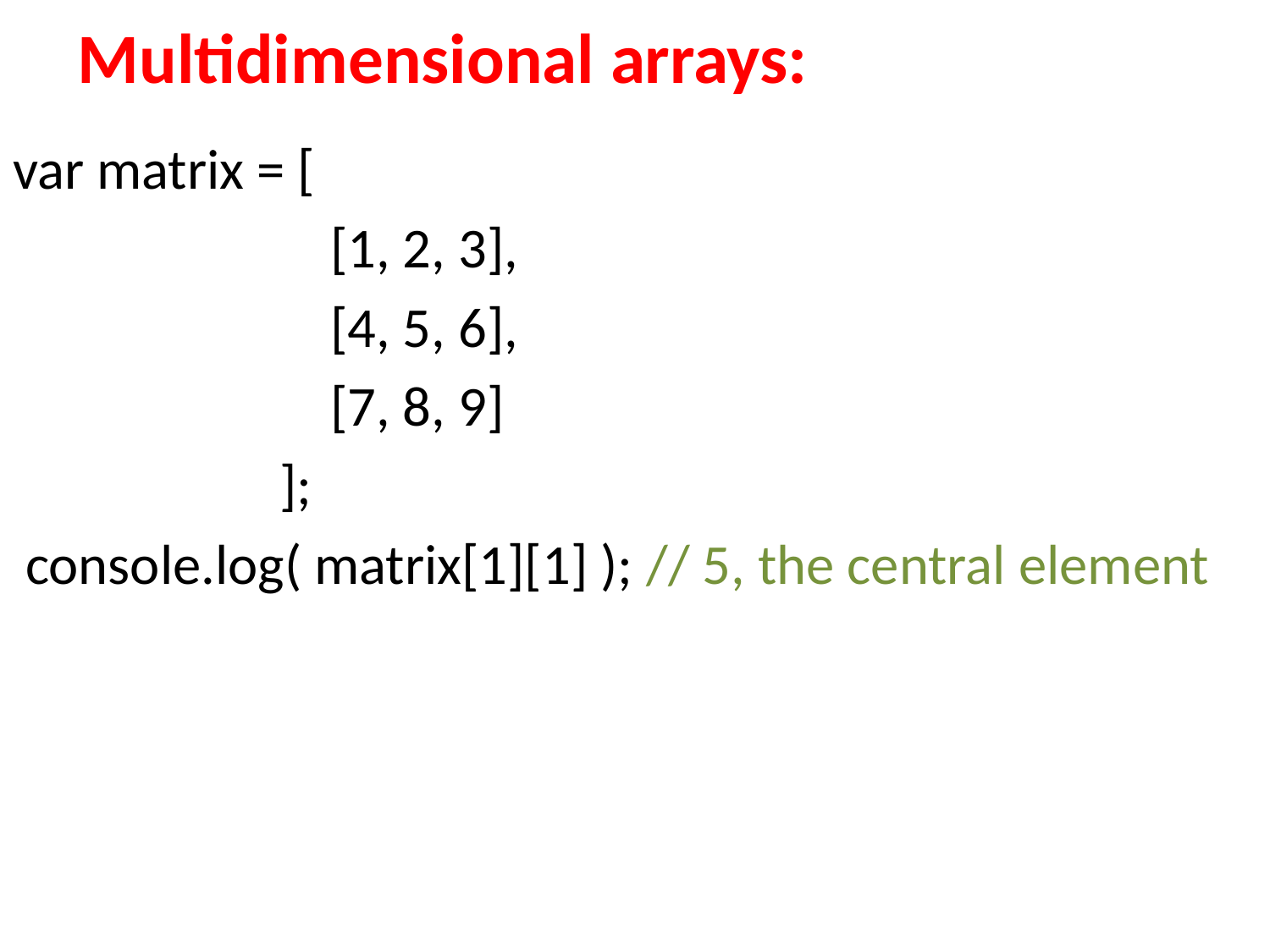

Multidimensional arrays:
var matrix = [
                         [1, 2, 3],
                         [4, 5, 6],
                         [7, 8, 9]
                     ];
 console.log( matrix[1][1] ); // 5, the central element